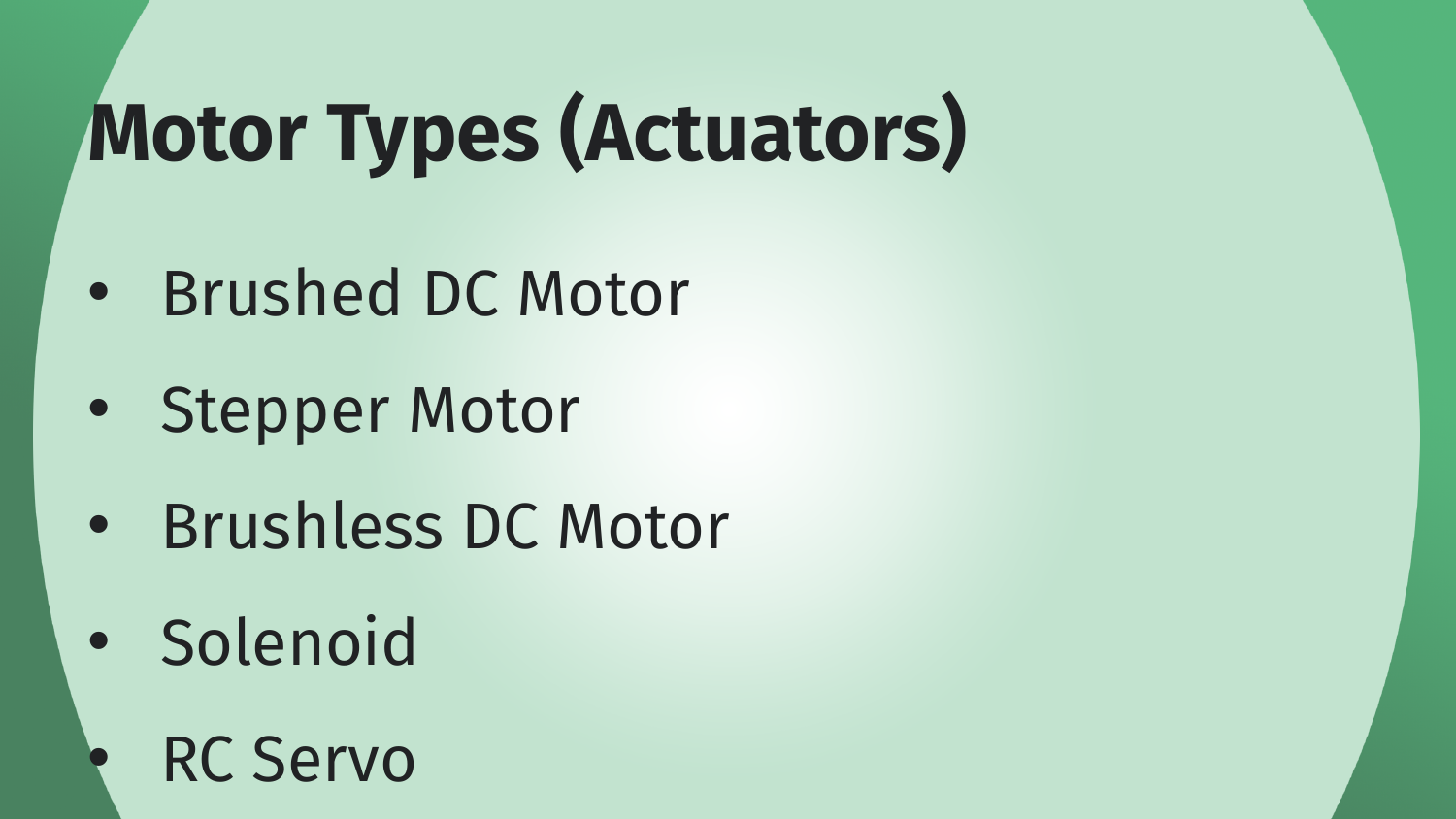

# Motor Types (Actuators)
Brushed DC Motor
Stepper Motor
Brushless DC Motor
Solenoid
RC Servo